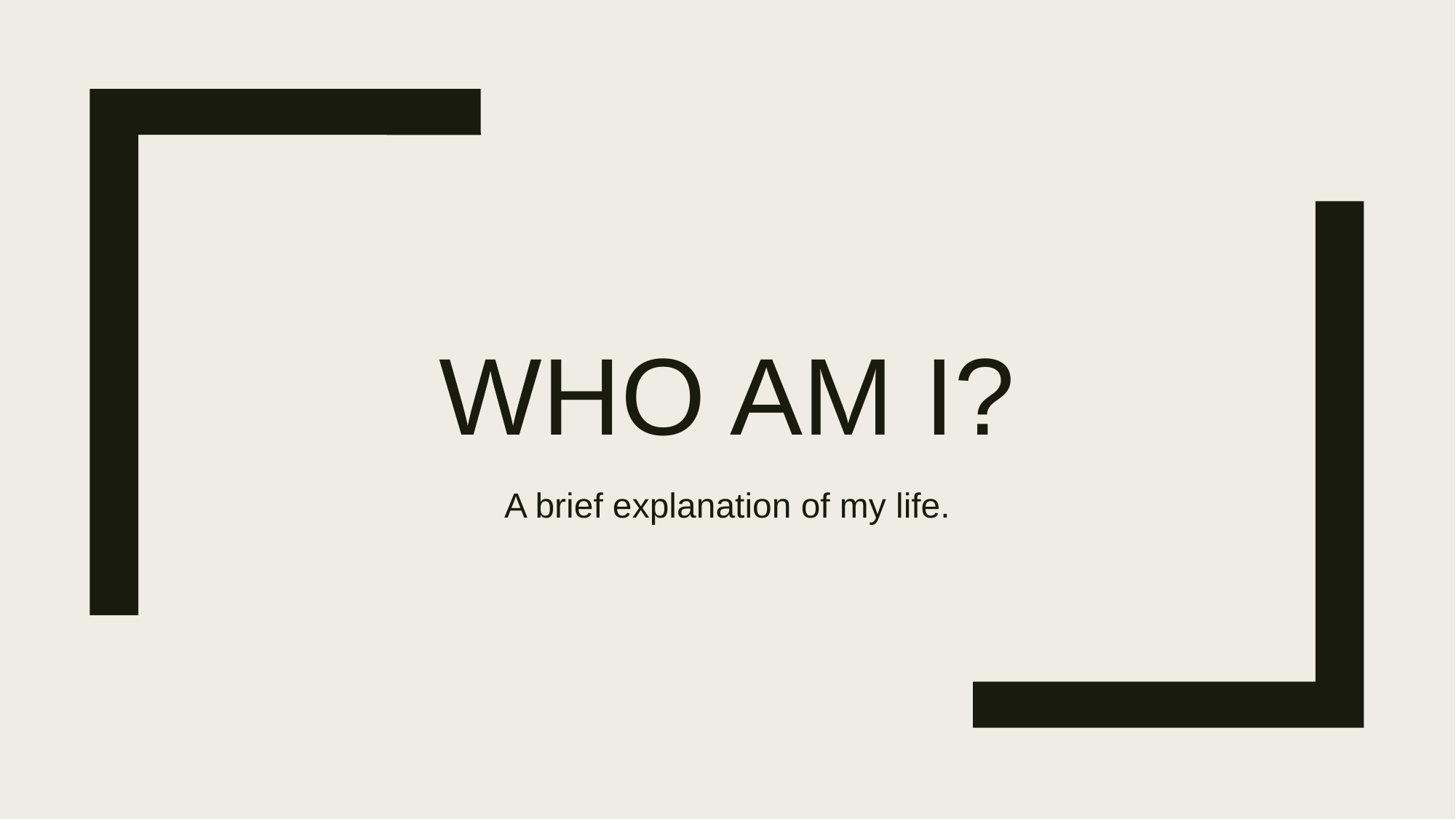

# Who am i?
A brief explanation of my life.